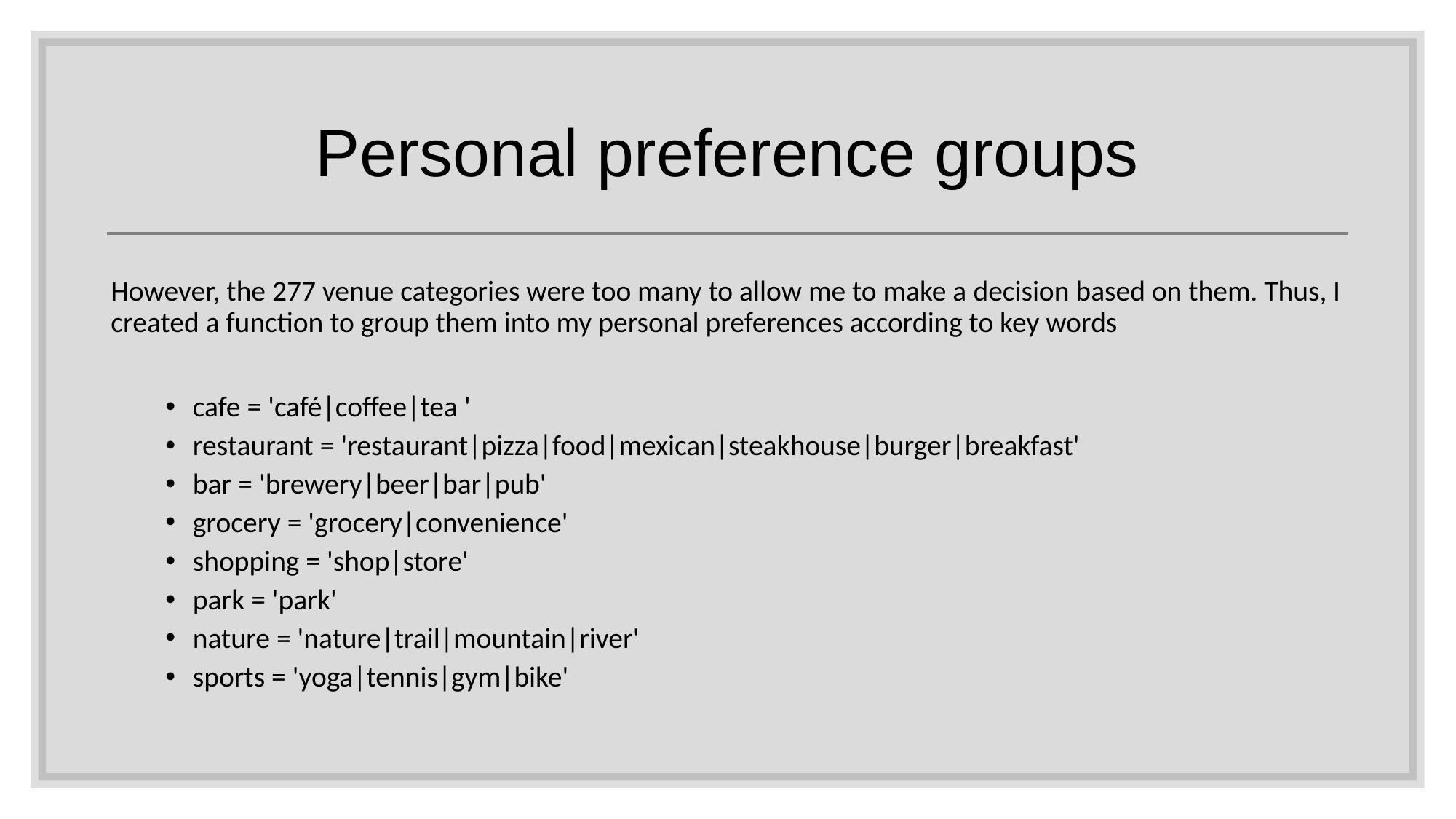

# Personal preference groups
However, the 277 venue categories were too many to allow me to make a decision based on them. Thus, I created a function to group them into my personal preferences according to key words

cafe = 'café|coffee|tea '
restaurant = 'restaurant|pizza|food|mexican|steakhouse|burger|breakfast'
bar = 'brewery|beer|bar|pub'
grocery = 'grocery|convenience'
shopping = 'shop|store'
park = 'park'
nature = 'nature|trail|mountain|river'
sports = 'yoga|tennis|gym|bike'